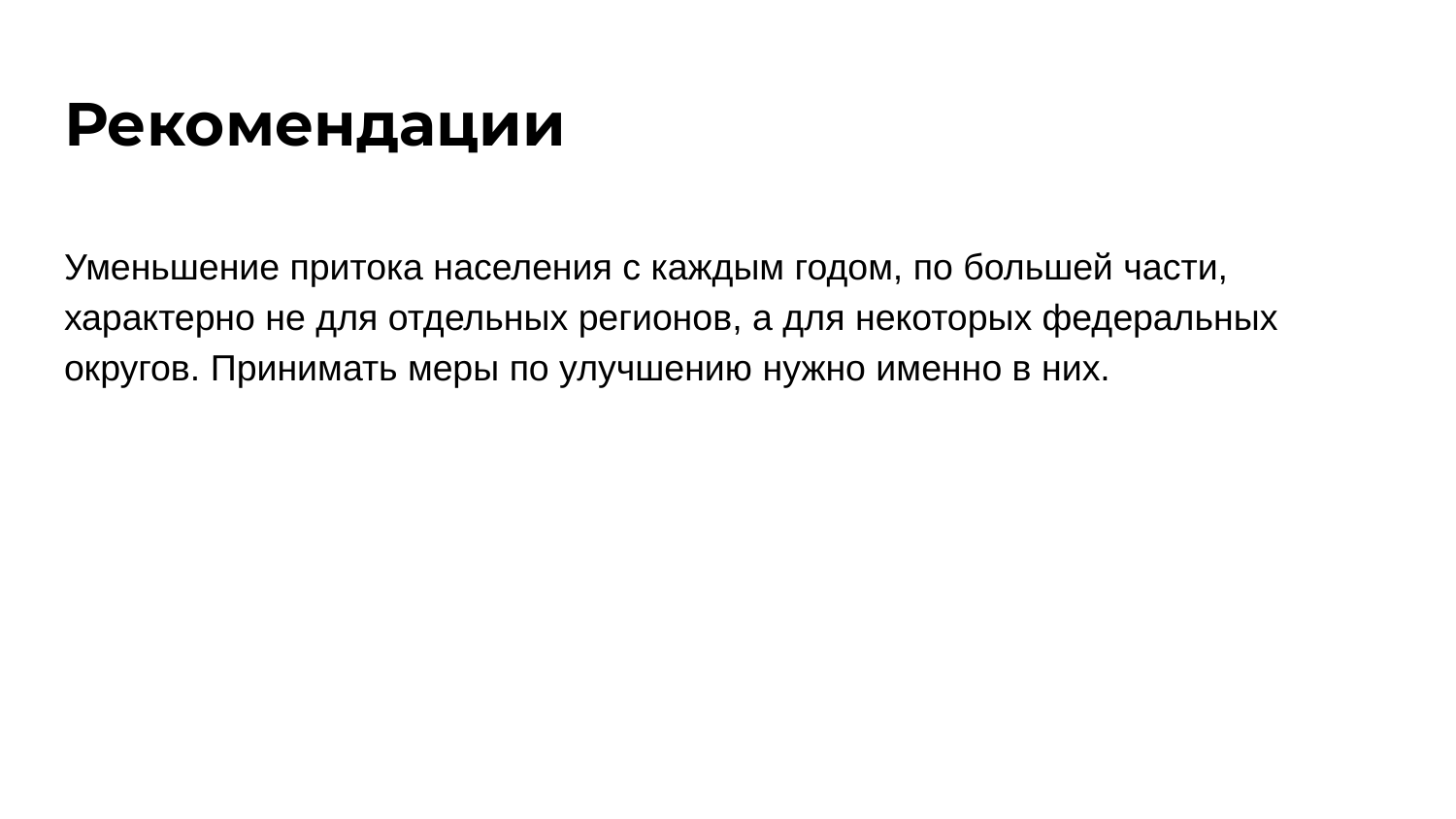

# Рекомендации
Уменьшение притока населения с каждым годом, по большей части, характерно не для отдельных регионов, а для некоторых федеральных округов. Принимать меры по улучшению нужно именно в них.